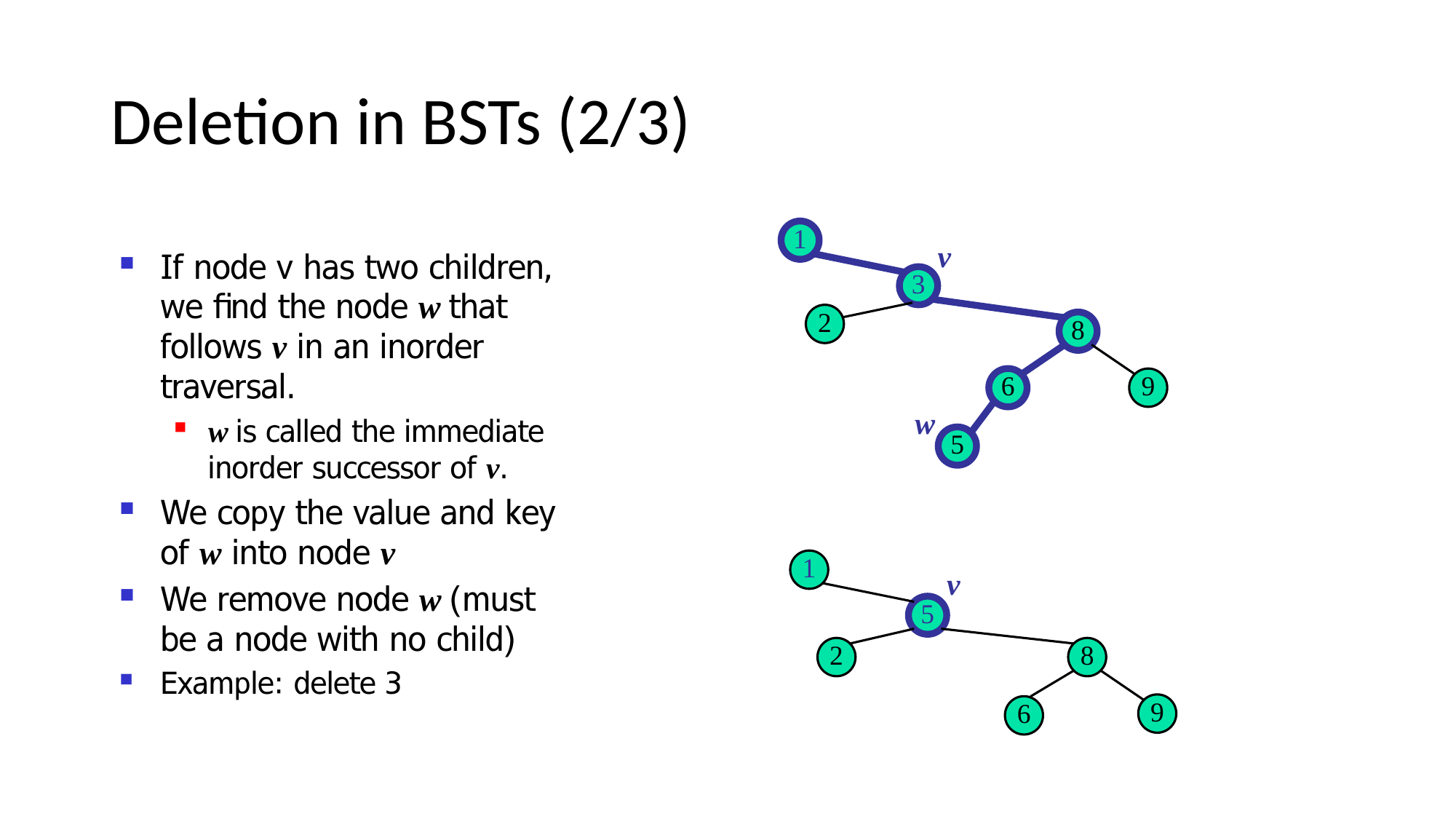

# Deletion in BSTs (2/3)
1
v
If node v has two children, we find the node w that follows v in an inorder traversal.
w is called the immediate inorder successor of v.
We copy the value and key of w into node v
We remove node w (must be a node with no child)
Example: delete 3

3
2
8
6
9
w
5
1
v
5
2
8
9
6